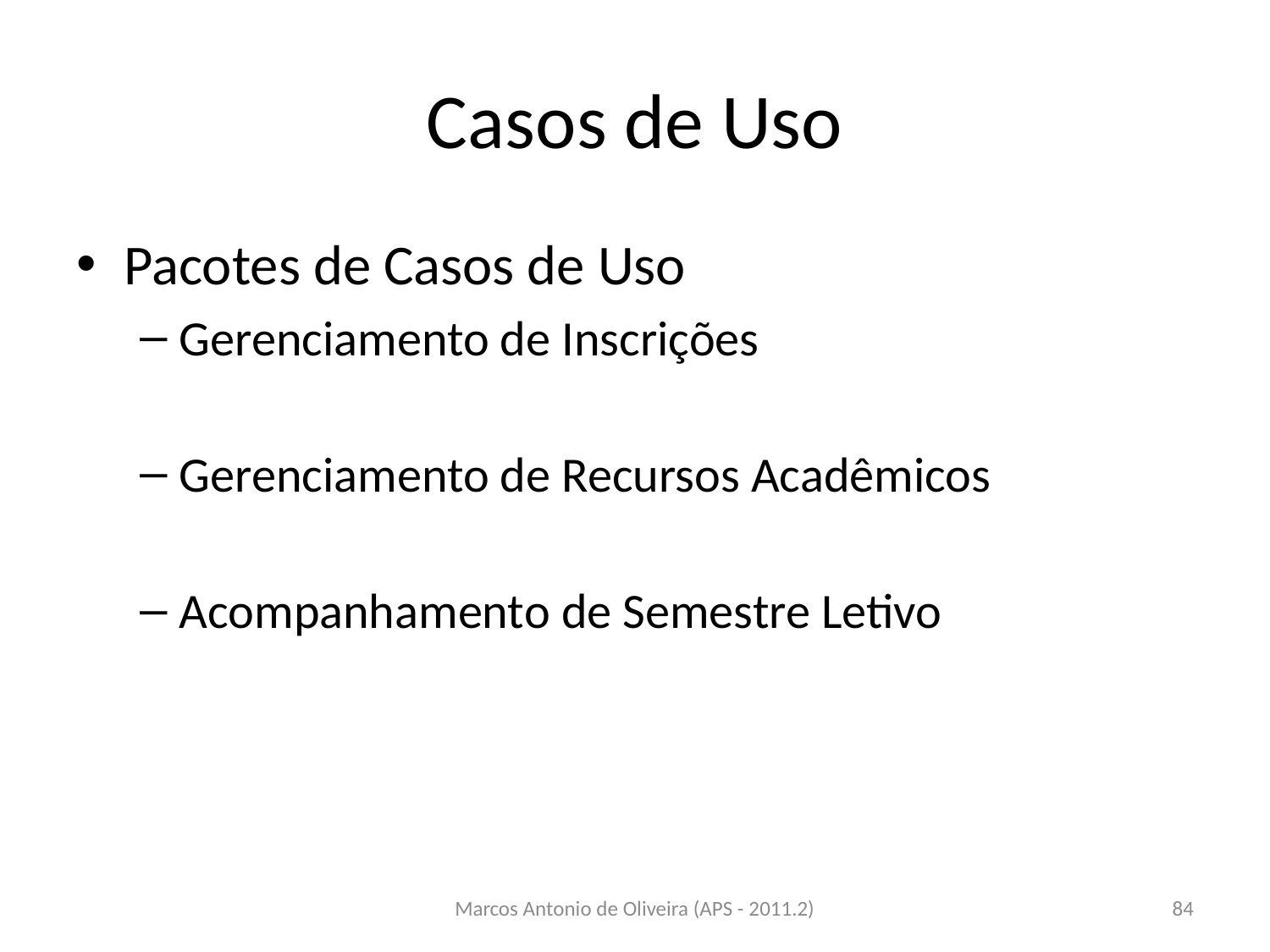

# Casos de Uso
Pacotes de Casos de Uso
Gerenciamento de Inscrições

Gerenciamento de Recursos Acadêmicos

Acompanhamento de Semestre Letivo
Marcos Antonio de Oliveira (APS - 2011.2)
84